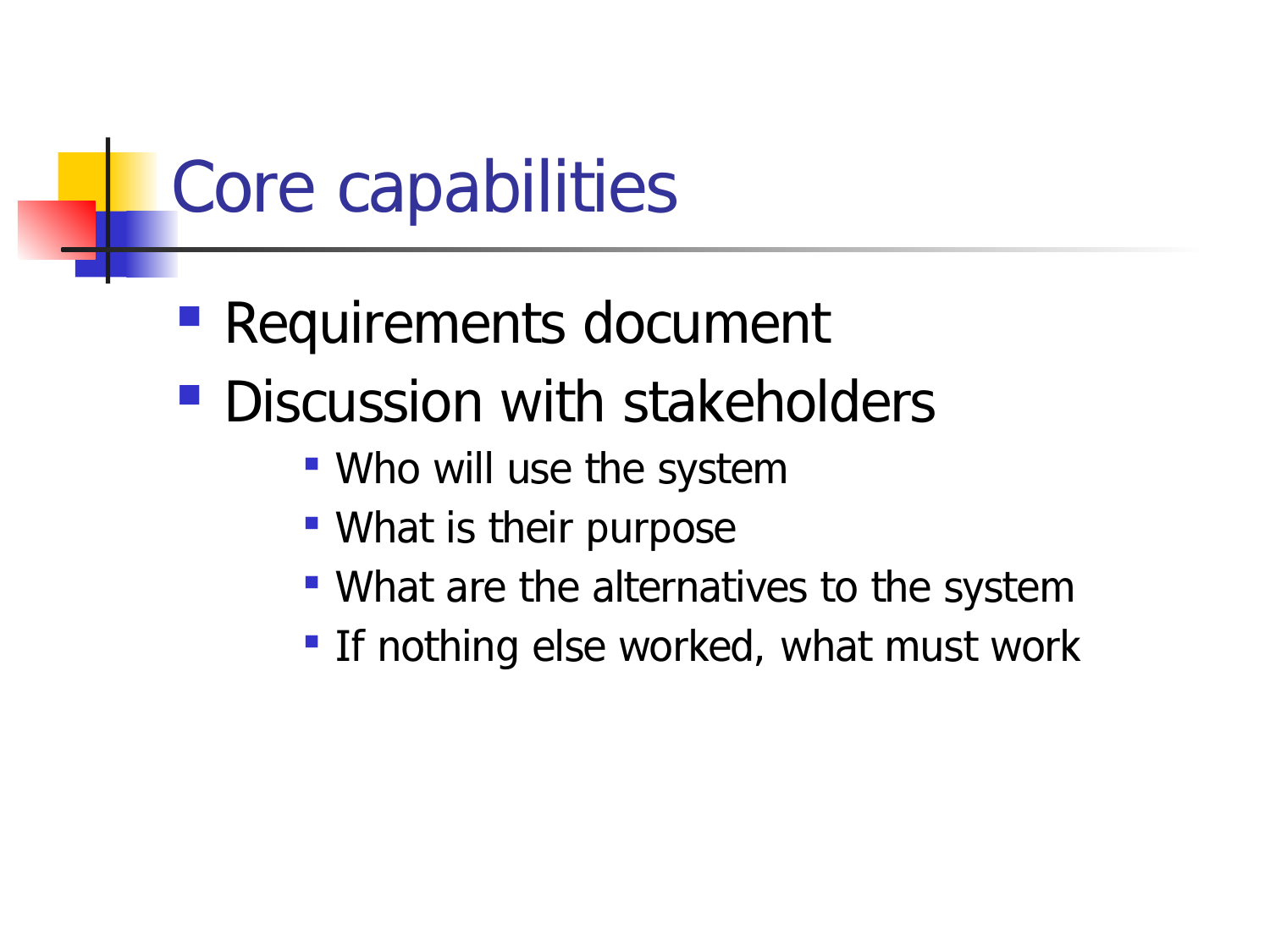

# Core capabilities
Requirements document
Discussion with stakeholders
Who will use the system
What is their purpose
What are the alternatives to the system
If nothing else worked, what must work